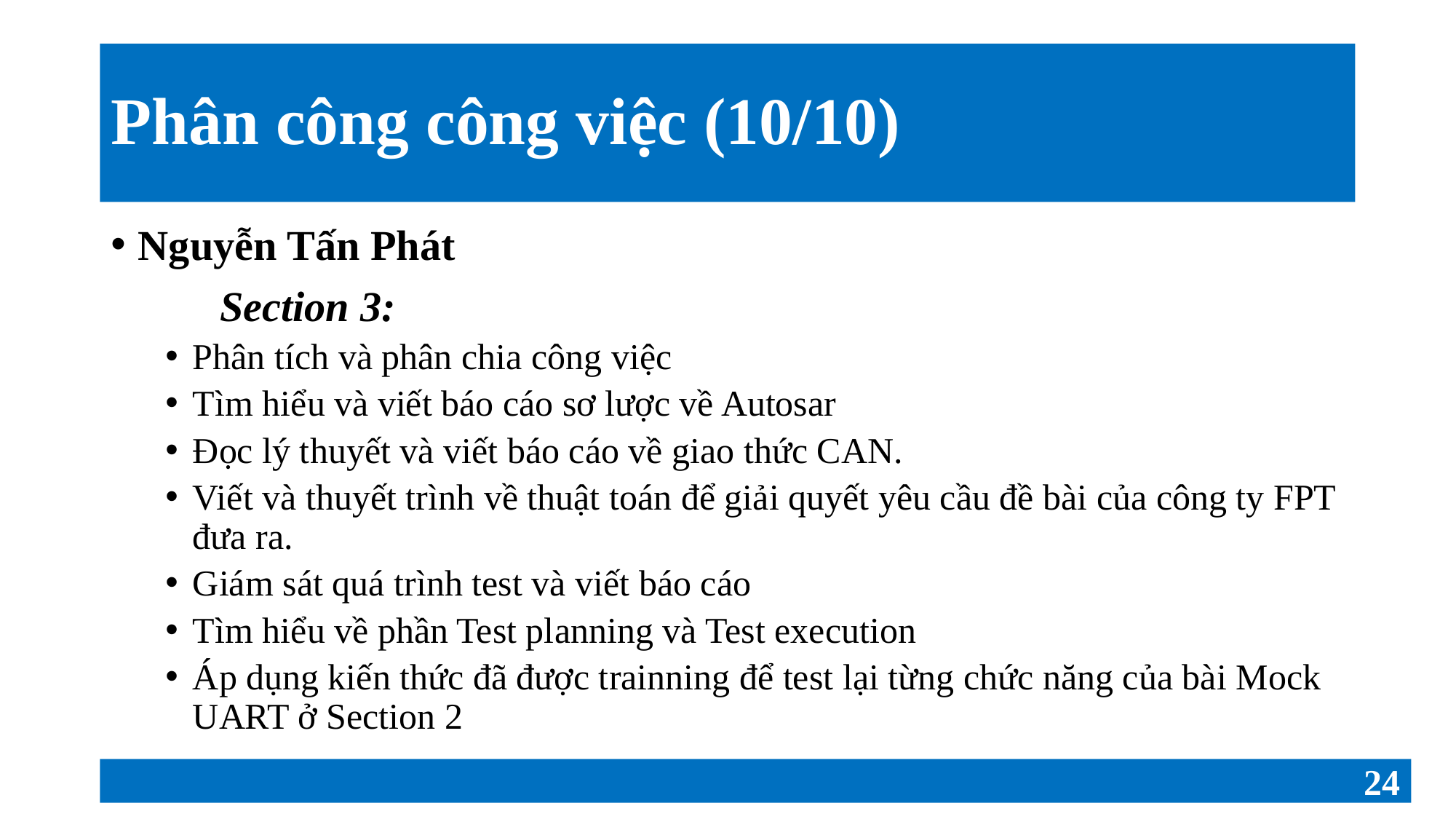

# Phân công công việc (10/10)
Nguyễn Tấn Phát
	Section 3:
Phân tích và phân chia công việc
Tìm hiểu và viết báo cáo sơ lược về Autosar
Đọc lý thuyết và viết báo cáo về giao thức CAN.
Viết và thuyết trình về thuật toán để giải quyết yêu cầu đề bài của công ty FPT đưa ra.
Giám sát quá trình test và viết báo cáo
Tìm hiểu về phần Test planning và Test execution
Áp dụng kiến thức đã được trainning để test lại từng chức năng của bài Mock UART ở Section 2

24